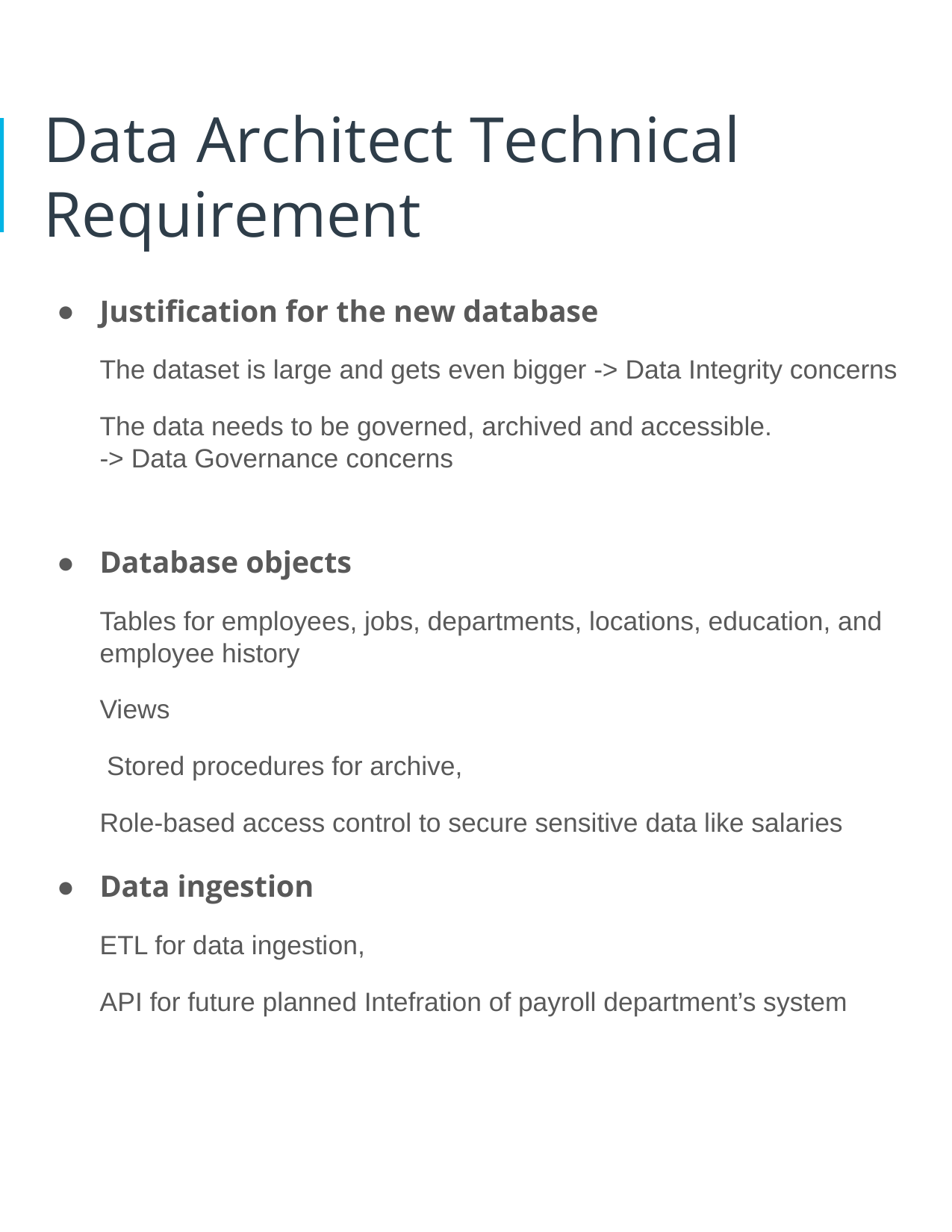

# Data Architect Technical Requirement
Justification for the new database
The dataset is large and gets even bigger -> Data Integrity concerns
The data needs to be governed, archived and accessible.
-> Data Governance concerns

Database objects
Tables for employees, jobs, departments, locations, education, and employee history
Views
 Stored procedures for archive,
Role-based access control to secure sensitive data like salaries
Data ingestion
ETL for data ingestion,
API for future planned Intefration of payroll department’s system